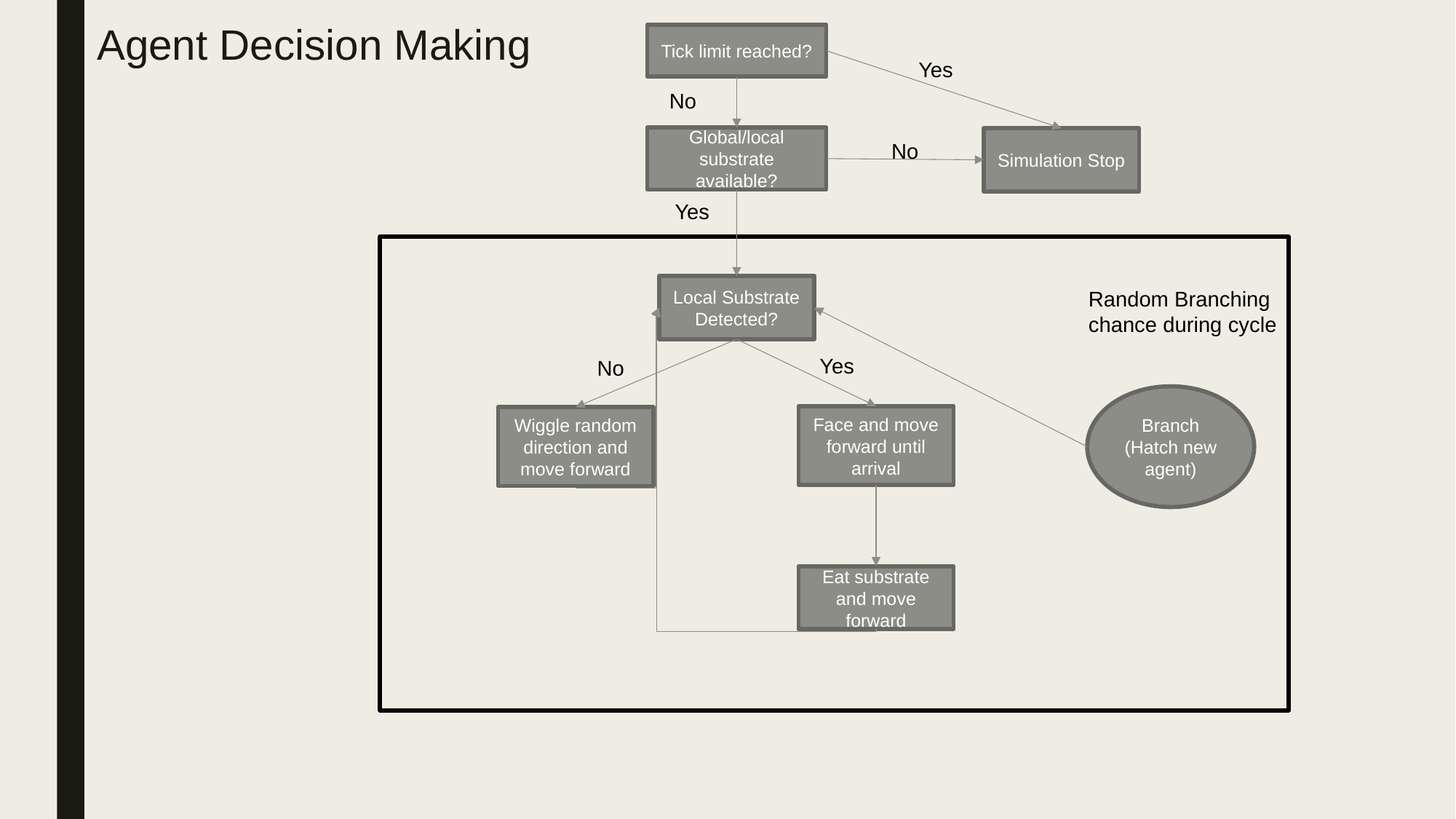

# Agent Decision Making
Tick limit reached?
Yes
No
Global/local substrate available?
Simulation Stop
No
Yes

Local Substrate Detected?
Random Branching chance during cycle
Yes
No
Branch (Hatch new agent)
Face and move forward until arrival
Wiggle random direction and move forward
Eat substrate and move forward